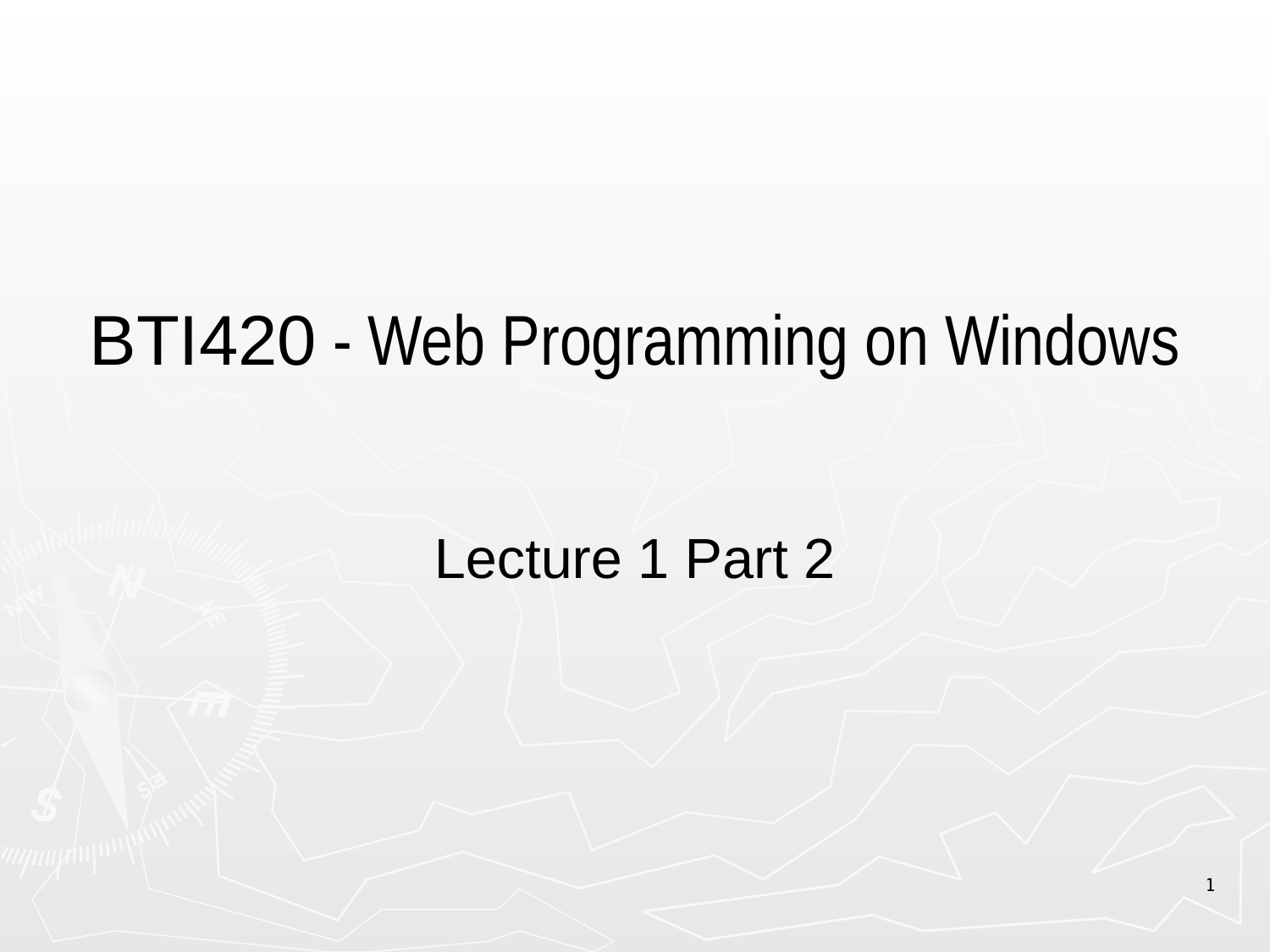

# BTI420 - Web Programming on Windows
Lecture 1 Part 2
1